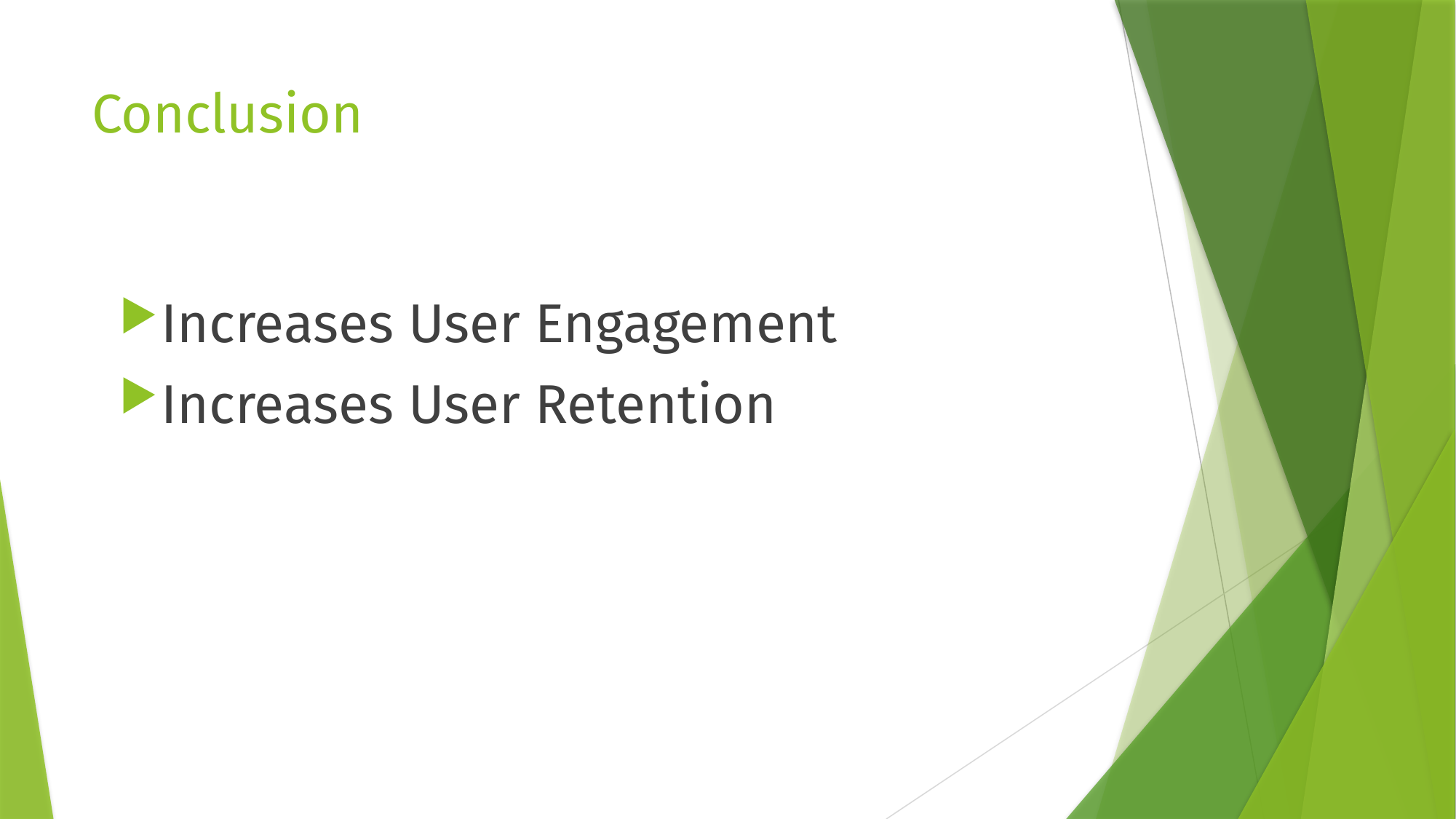

# Conclusion
Increases User Engagement
Increases User Retention